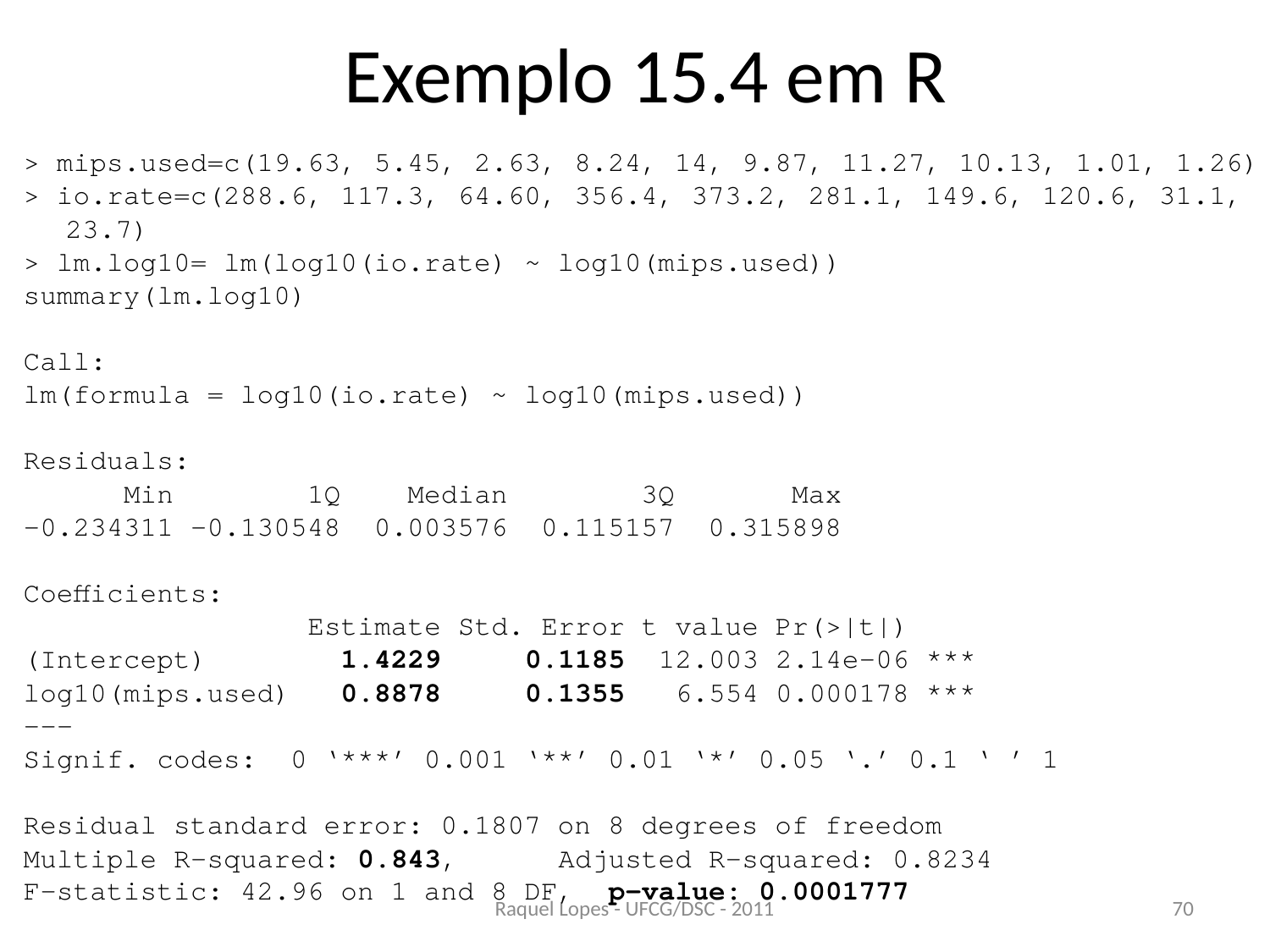

# Exemplo 15.4 em R
> mips.used=c(19.63, 5.45, 2.63, 8.24, 14, 9.87, 11.27, 10.13, 1.01, 1.26)
> io.rate=c(288.6, 117.3, 64.60, 356.4, 373.2, 281.1, 149.6, 120.6, 31.1, 23.7)
> lm.log10= lm(log10(io.rate) ~ log10(mips.used))
summary(lm.log10)

Call:
lm(formula = log10(io.rate) ~ log10(mips.used))

Residuals:
      Min        1Q    Median        3Q       Max
-0.234311 -0.130548  0.003576  0.115157  0.315898

Coefficients:
                 Estimate Std. Error t value Pr(>|t|)
(Intercept)        1.4229     0.1185  12.003 2.14e-06 ***
log10(mips.used)   0.8878     0.1355   6.554 0.000178 ***
---
Signif. codes:  0 ‘***’ 0.001 ‘**’ 0.01 ‘*’ 0.05 ‘.’ 0.1 ‘ ’ 1

Residual standard error: 0.1807 on 8 degrees of freedom
Multiple R-squared: 0.843,      Adjusted R-squared: 0.8234
F-statistic: 42.96 on 1 and 8 DF,  p-value: 0.0001777

Raquel Lopes - UFCG/DSC - 2011
70